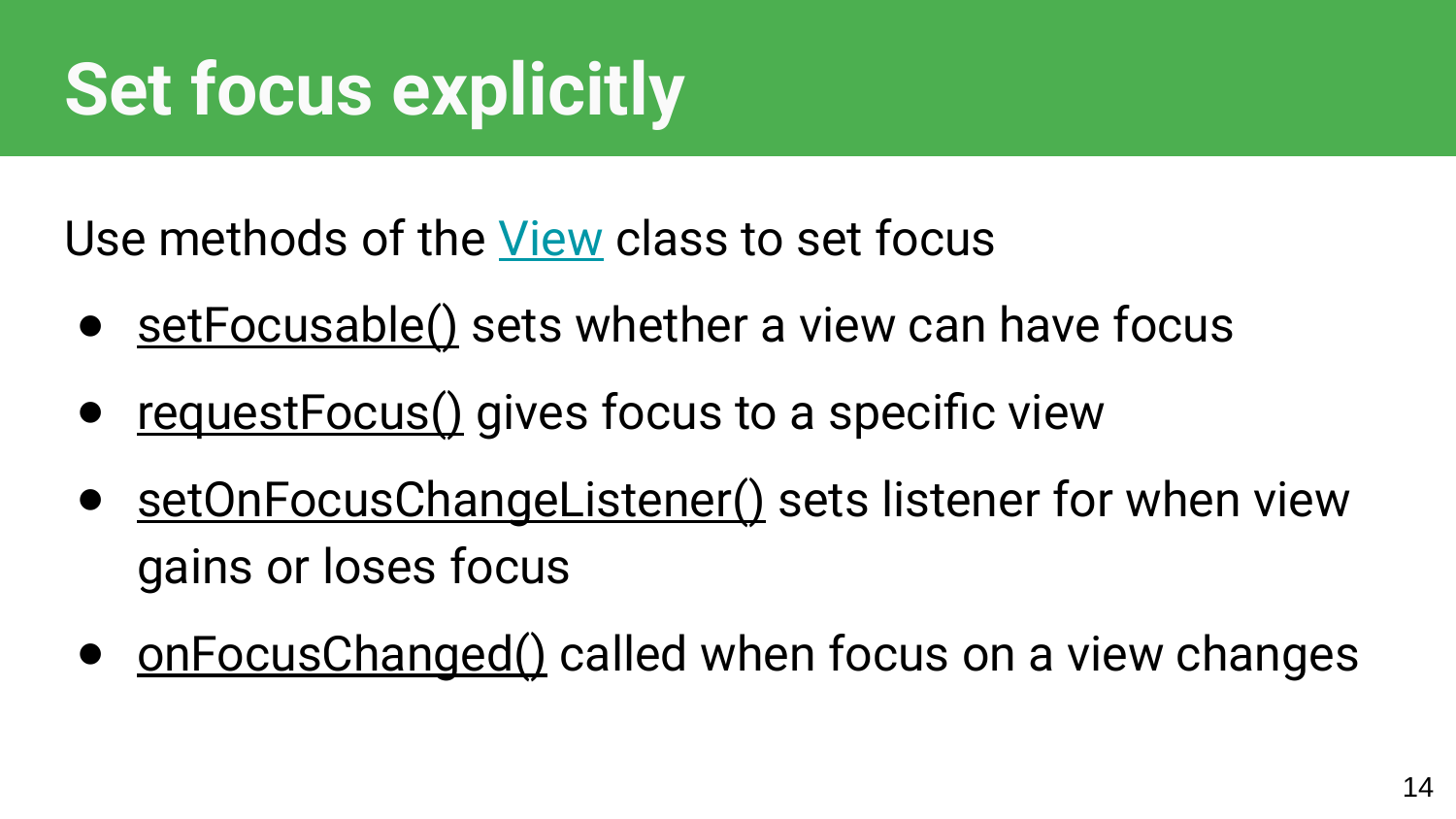

# Set focus explicitly
Use methods of the View class to set focus
setFocusable() sets whether a view can have focus
requestFocus() gives focus to a specific view
setOnFocusChangeListener() sets listener for when view gains or loses focus
onFocusChanged() called when focus on a view changes
14